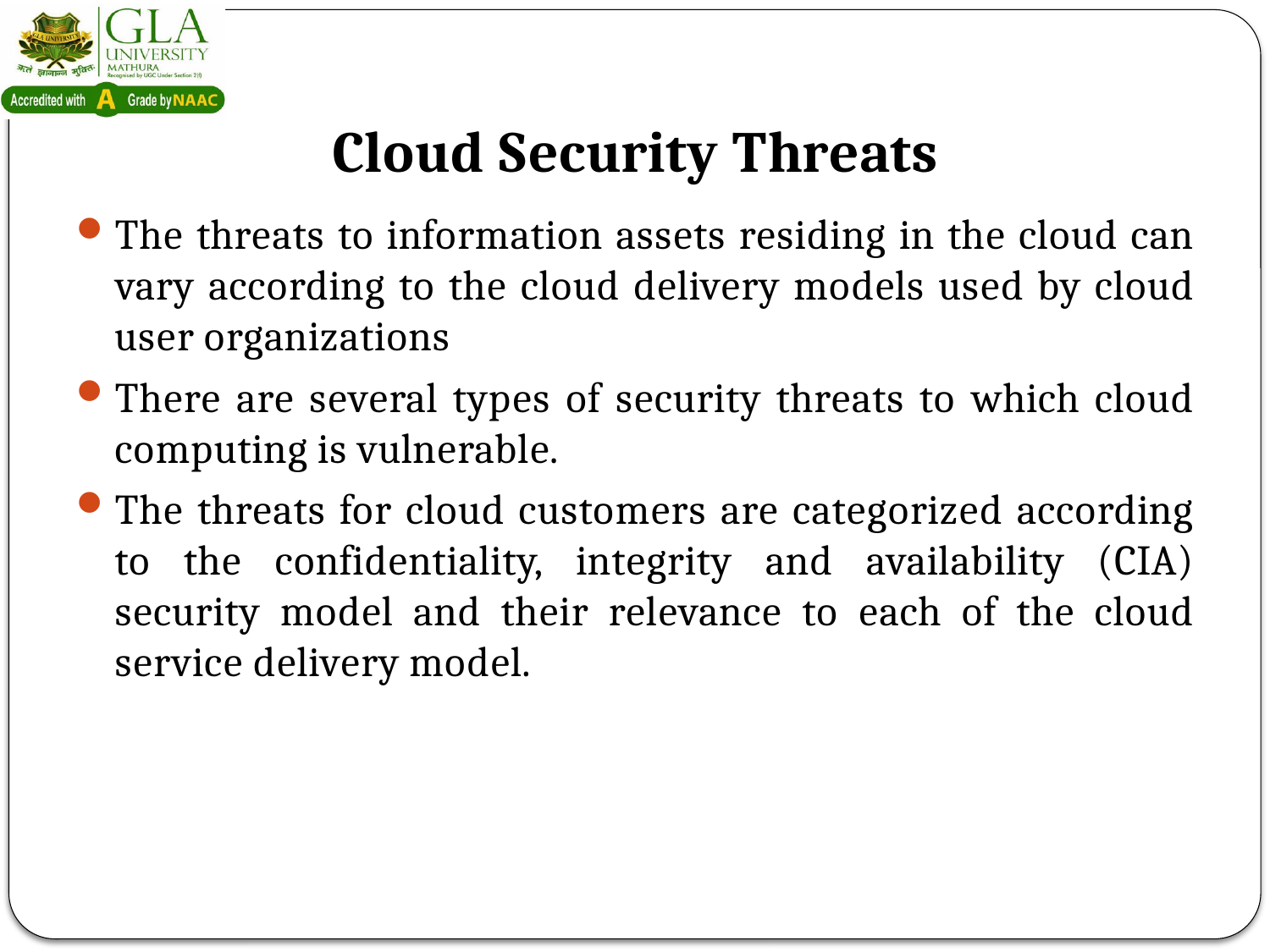

# Cloud Security Threats
The threats to information assets residing in the cloud can vary according to the cloud delivery models used by cloud user organizations
There are several types of security threats to which cloud computing is vulnerable.
The threats for cloud customers are categorized according to the confidentiality, integrity and availability (CIA) security model and their relevance to each of the cloud service delivery model.